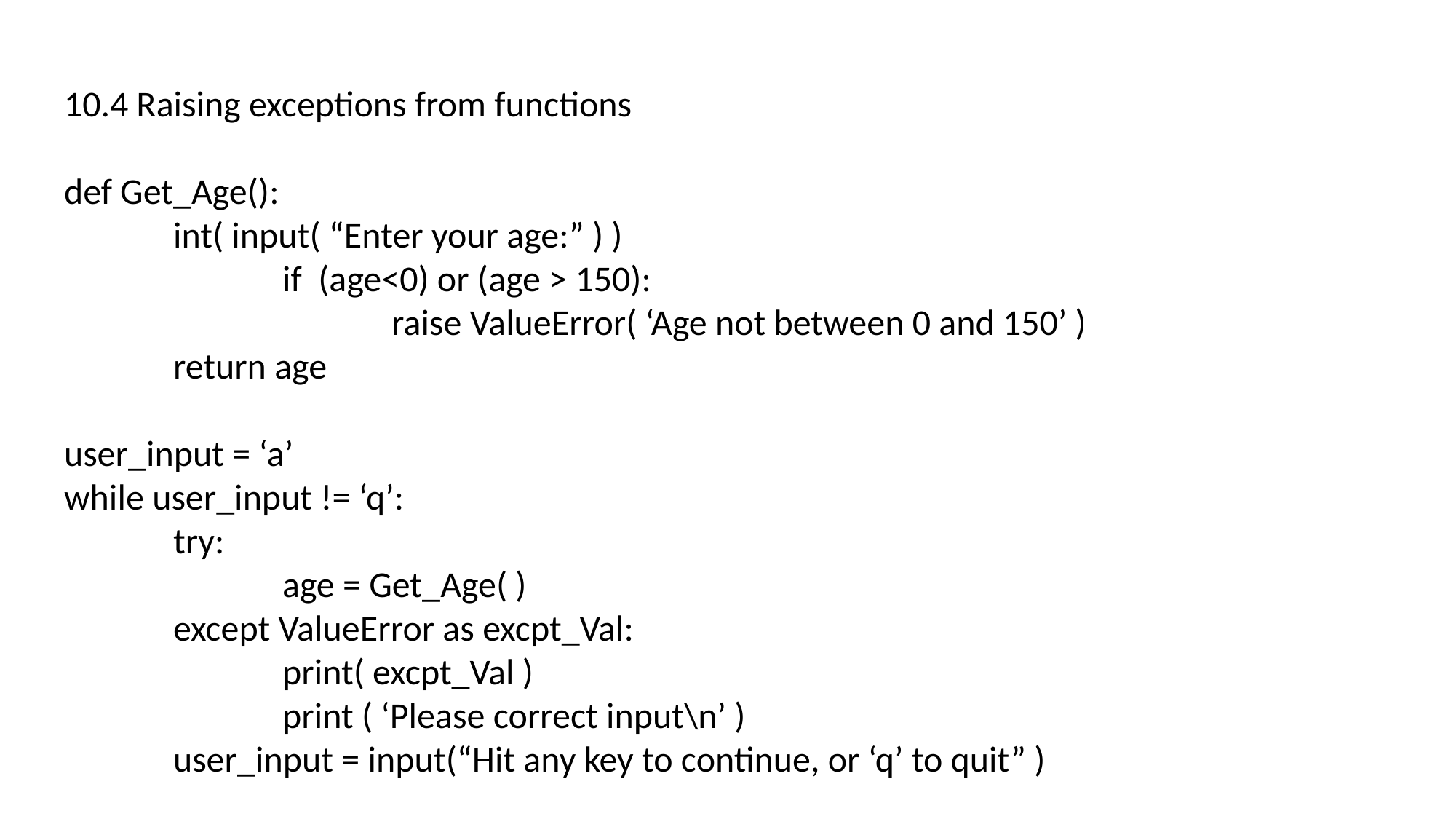

10.4 Raising exceptions from functions

def Get_Age():
	int( input( “Enter your age:” ) )
		if  (age<0) or (age > 150):
			raise ValueError( ‘Age not between 0 and 150’ )
	return age

user_input = ‘a’
while user_input != ‘q’:
	try:
		age = Get_Age( )
	except ValueError as excpt_Val:
		print( excpt_Val )
		print ( ‘Please correct input\n’ )
	user_input = input(“Hit any key to continue, or ‘q’ to quit” )